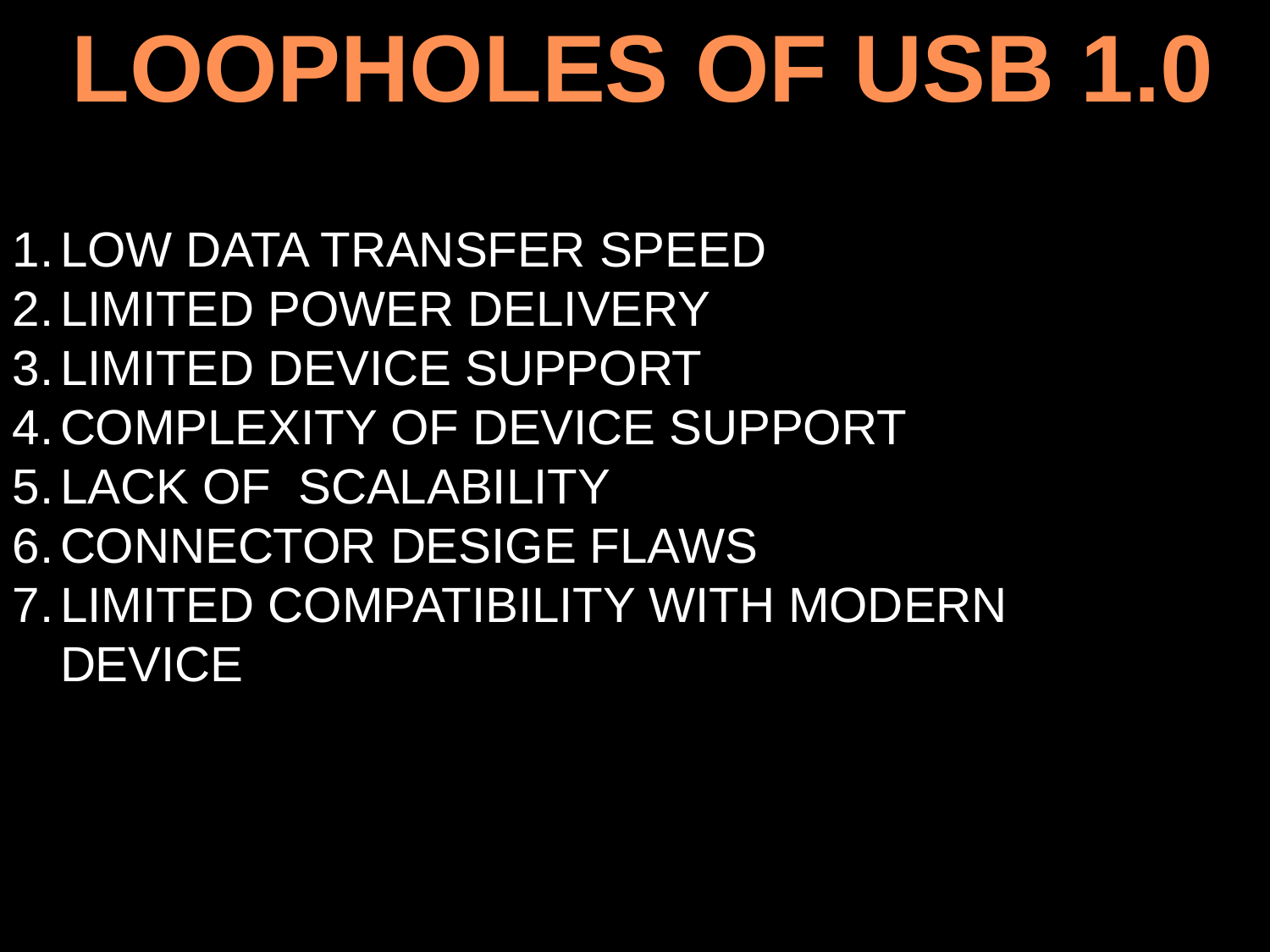

LOOPHOLES OF USB 1.0
LOW DATA TRANSFER SPEED
LIMITED POWER DELIVERY
LIMITED DEVICE SUPPORT
COMPLEXITY OF DEVICE SUPPORT
LACK OF  SCALABILITY
CONNECTOR DESIGE FLAWS
LIMITED COMPATIBILITY WITH MODERN DEVICE